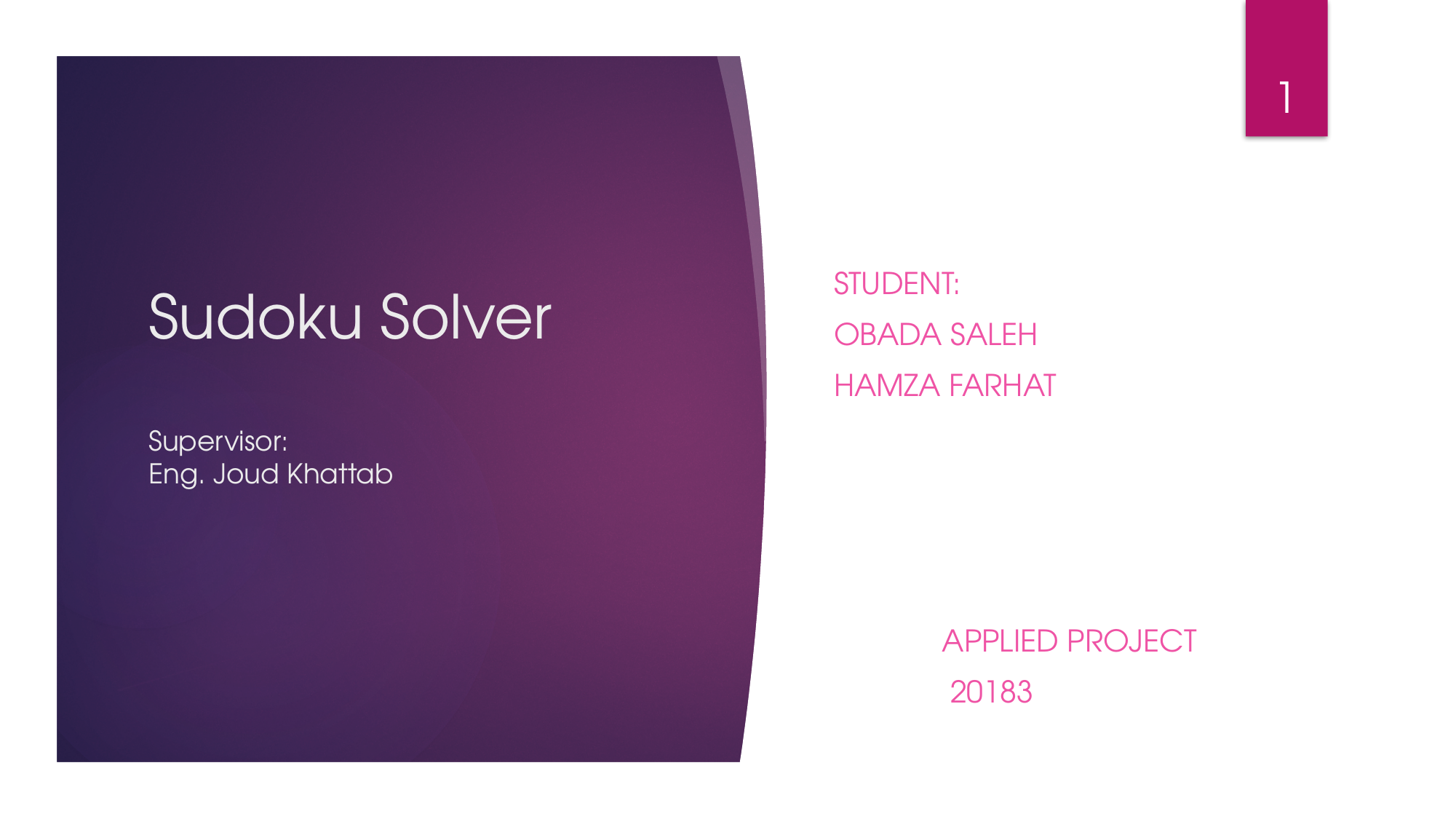

1
# Sudoku Solver Supervisor: Eng. Joud Khattab
Student:
Obada Saleh
Hamza farhat

					Applied Project
								 20183